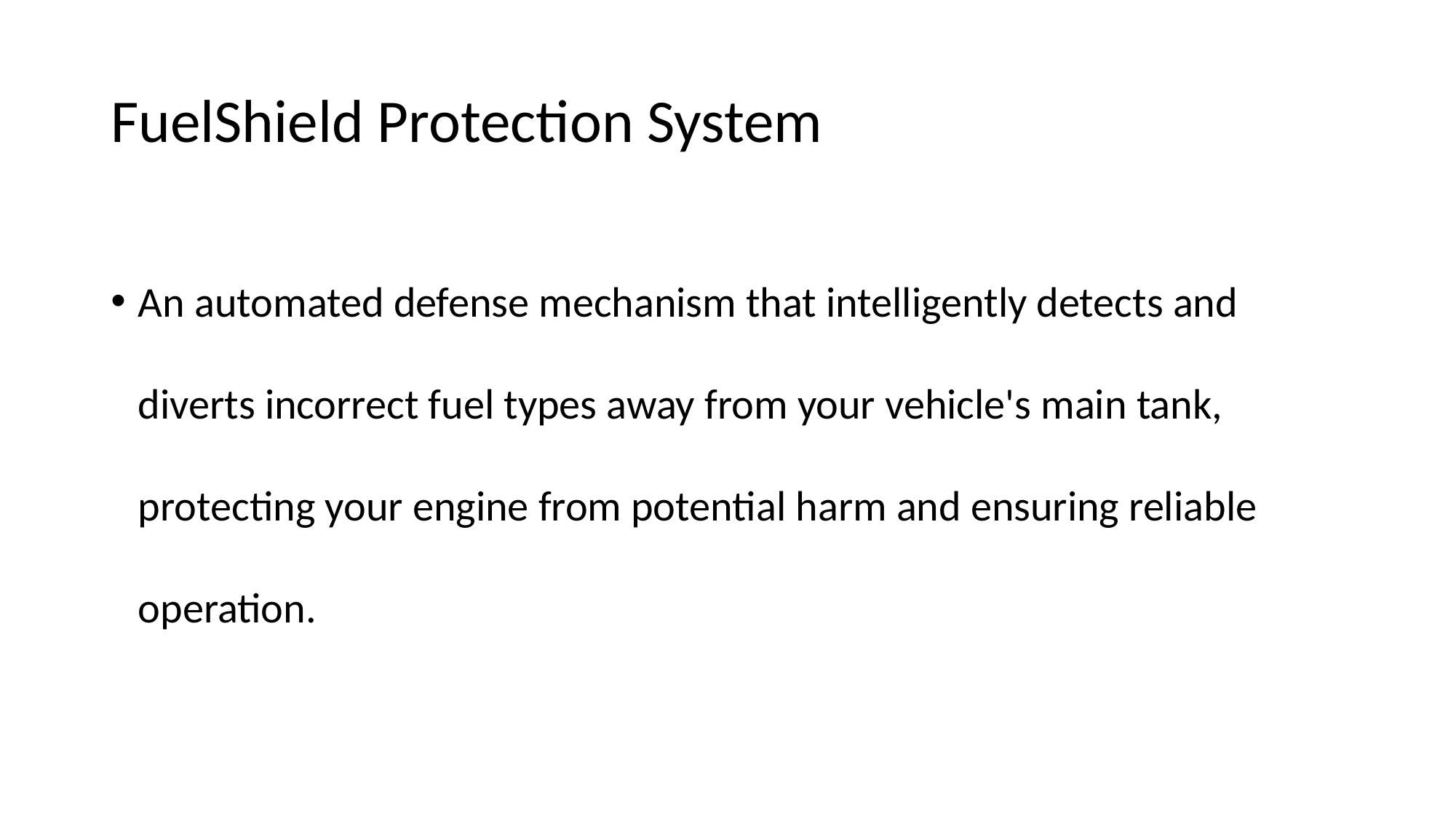

# FuelShield Protection System
An automated defense mechanism that intelligently detects and diverts incorrect fuel types away from your vehicle's main tank, protecting your engine from potential harm and ensuring reliable operation.